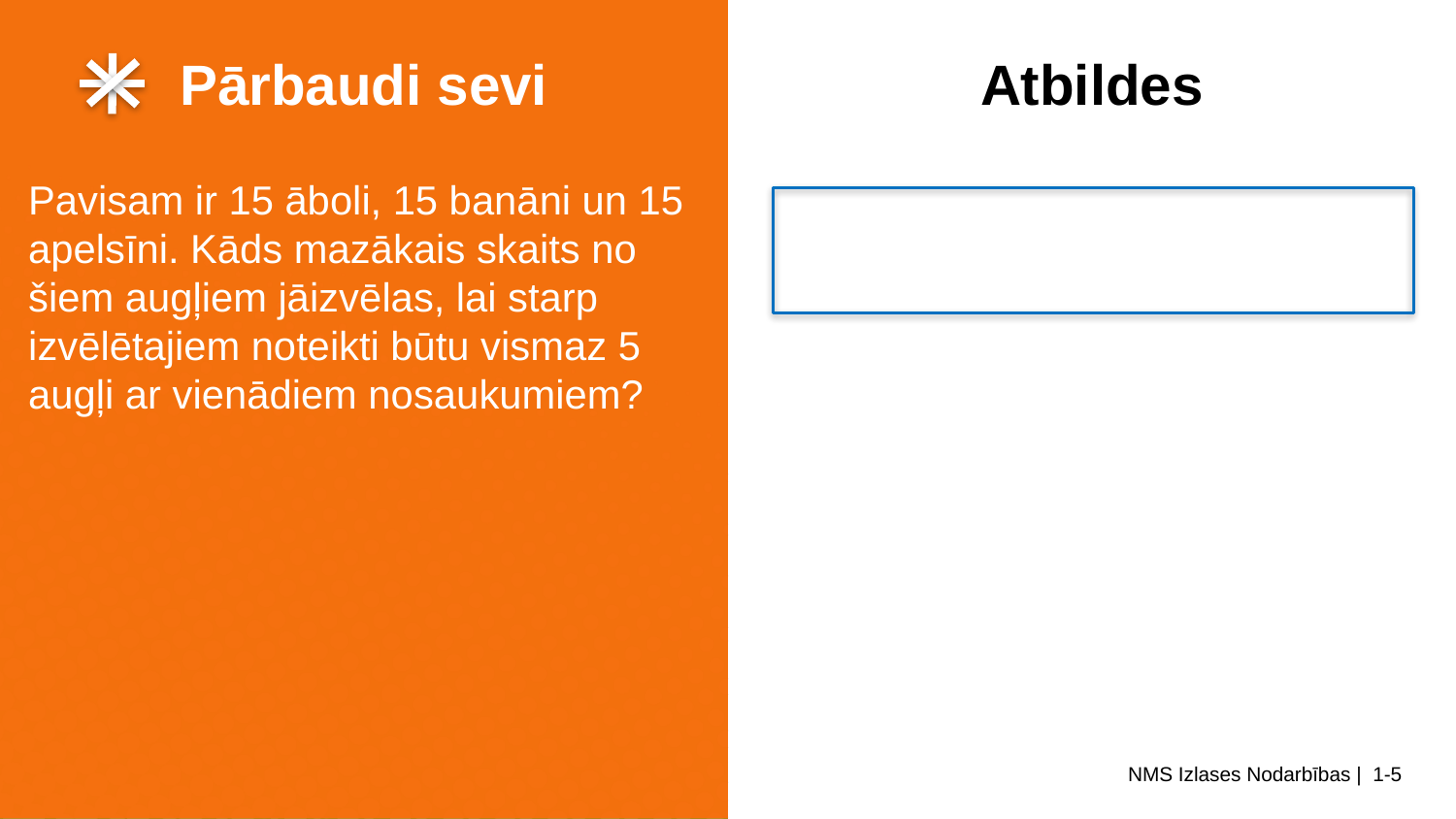

Pavisam ir 15 āboli, 15 banāni un 15 apelsīni. Kāds mazākais skaits no šiem augļiem jāizvēlas, lai starp izvēlētajiem noteikti būtu vismaz 5 augļi ar vienādiem nosaukumiem?